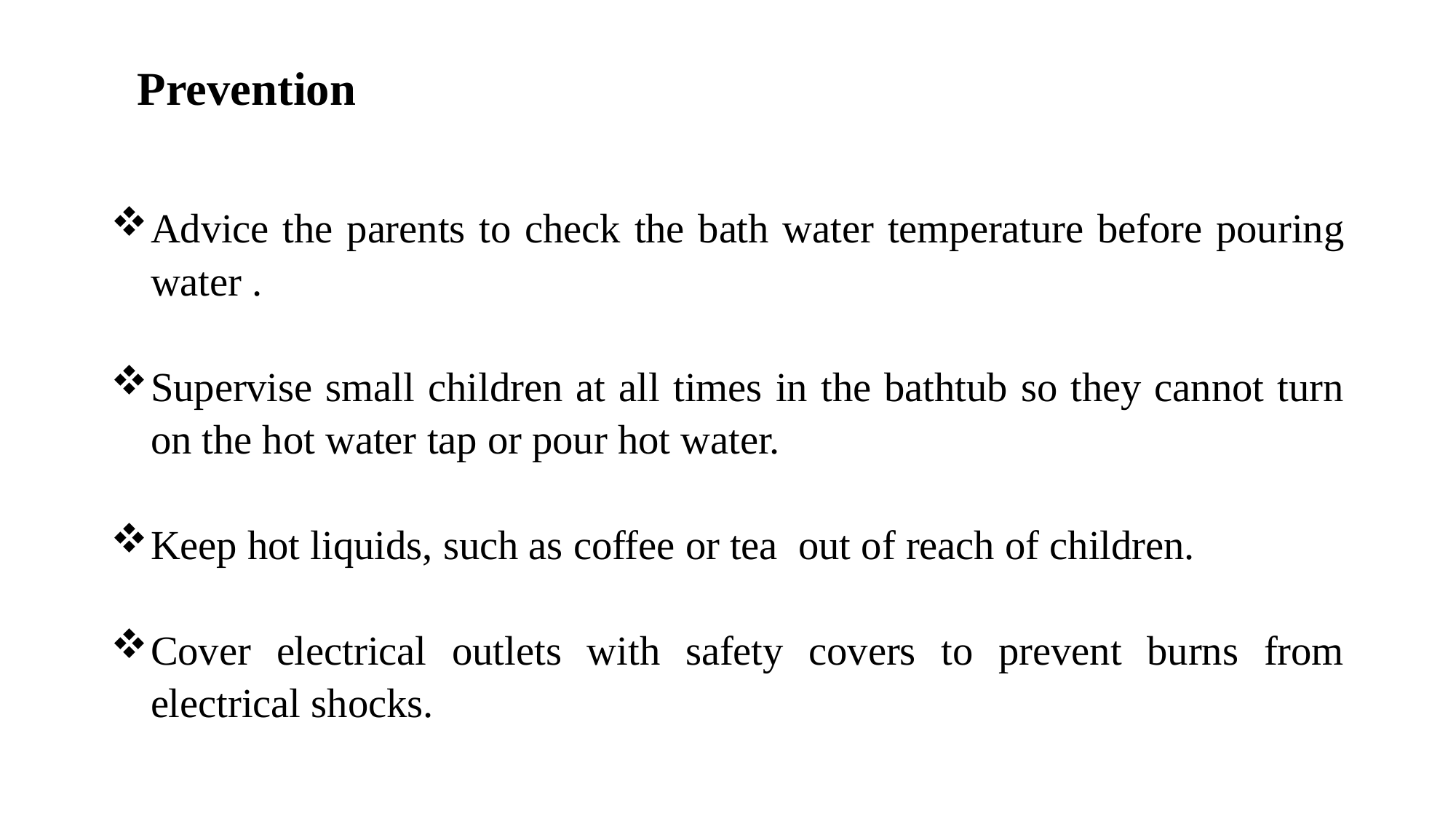

Prevention

Advice the parents to check the bath water temperature before pouring water .

Supervise small children at all times in the bathtub so they cannot turn on the hot water tap or pour hot water.

Keep hot liquids, such as coffee or tea  out of reach of children.

Cover electrical outlets with safety covers to prevent burns from electrical shocks.